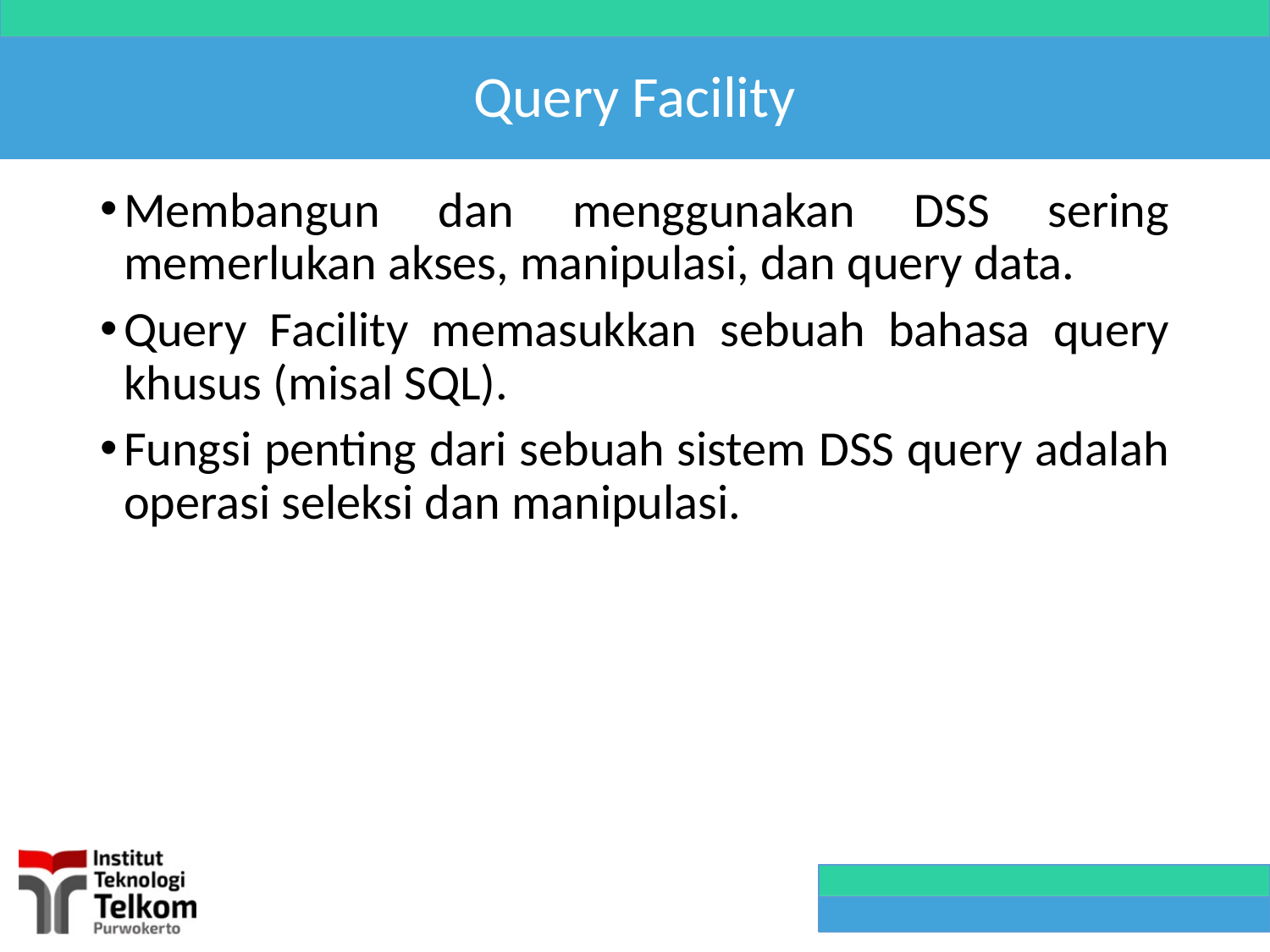

# Query Facility
Membangun dan menggunakan DSS sering memerlukan akses, manipulasi, dan query data.
Query Facility memasukkan sebuah bahasa query khusus (misal SQL).
Fungsi penting dari sebuah sistem DSS query adalah operasi seleksi dan manipulasi.